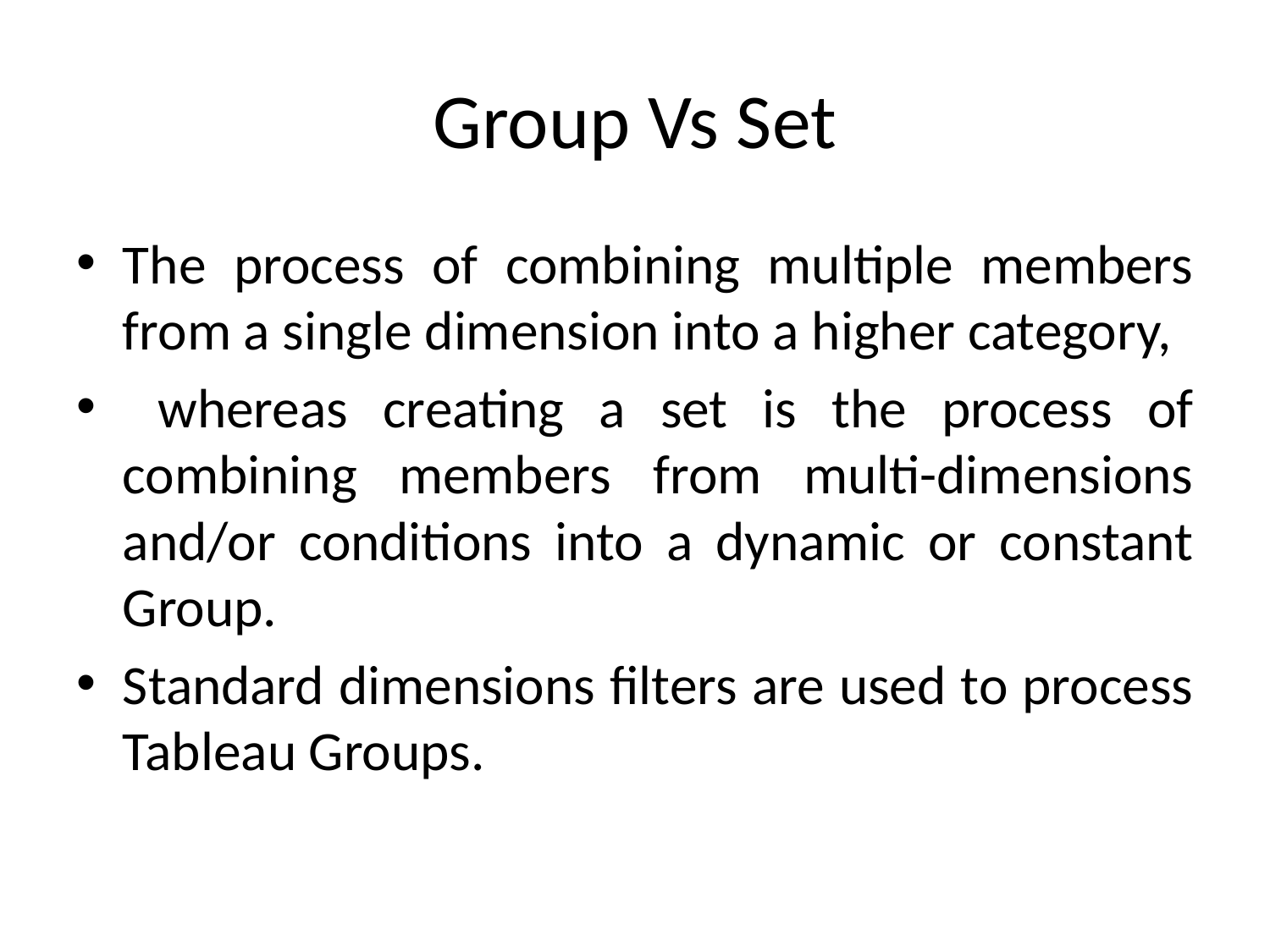

# Group Vs Set
The process of combining multiple members from a single dimension into a higher category,
 whereas creating a set is the process of combining members from multi-dimensions and/or conditions into a dynamic or constant Group.
Standard dimensions filters are used to process Tableau Groups.